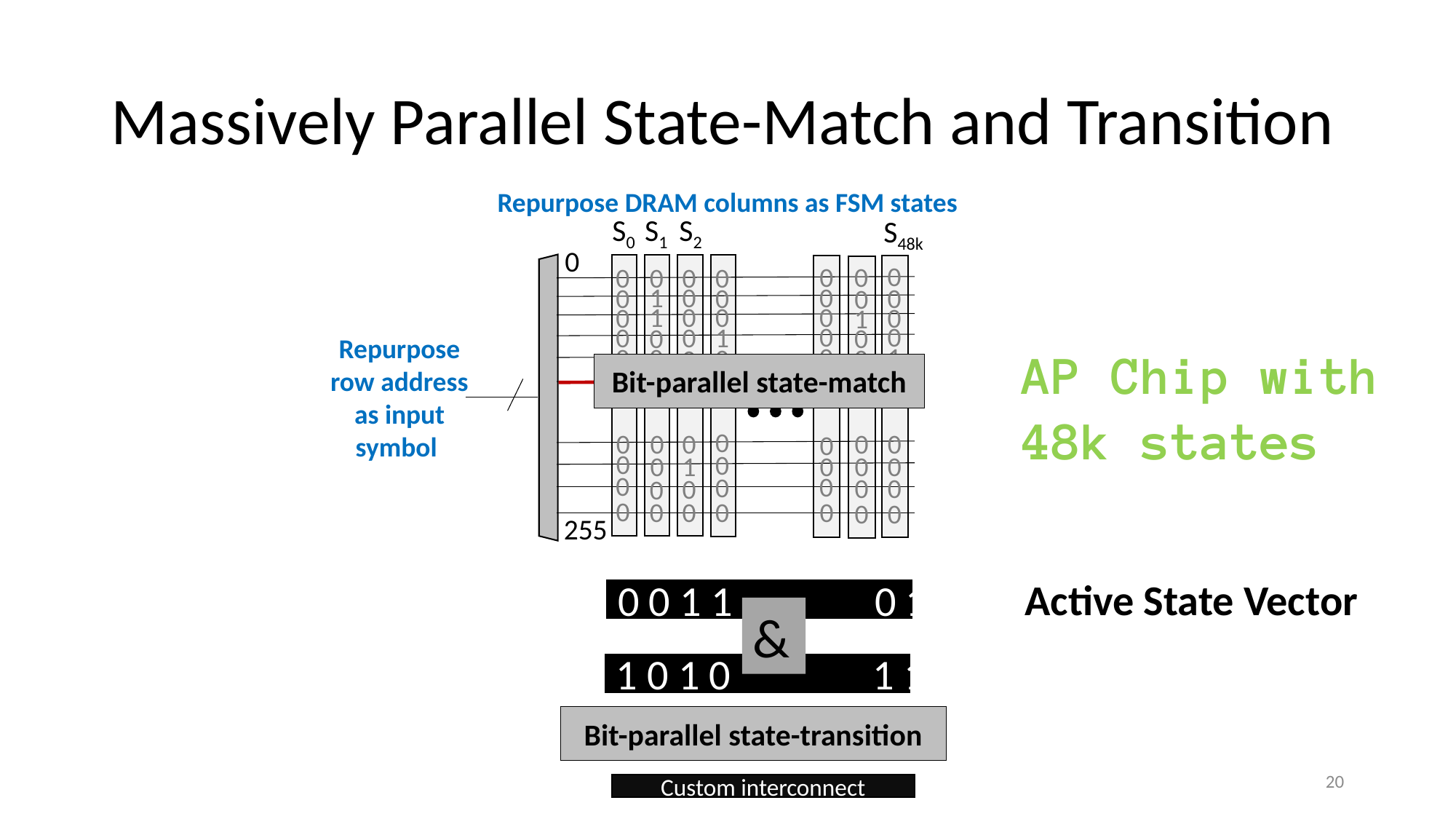

Massively Parallel State-Match and Transition
Repurpose DRAM columns as FSM states
S2
S1
S0
S48k
0
0
0
0
0
0
0
0

255
1
0
0
0
0
0
0
0
0
1
0
0
0
1
0
0
1
0
0
0
0
Repurpose row address as input symbol
0
1
0
0
0
0
0
AP Chip with 48k states
1
0
Bit-parallel state-match
1
1
0
1
0
0
0
0
0
0
0
0
0
0
0
0
1
0
0
0
0
0
0
0
0
0
0
0
0
0
0
0
0
Active State Vector
0 0 1 1	    0 1 0

&
1 0 1 0	    1 1 0

Bit-parallel state-transition
Custom interconnect
20